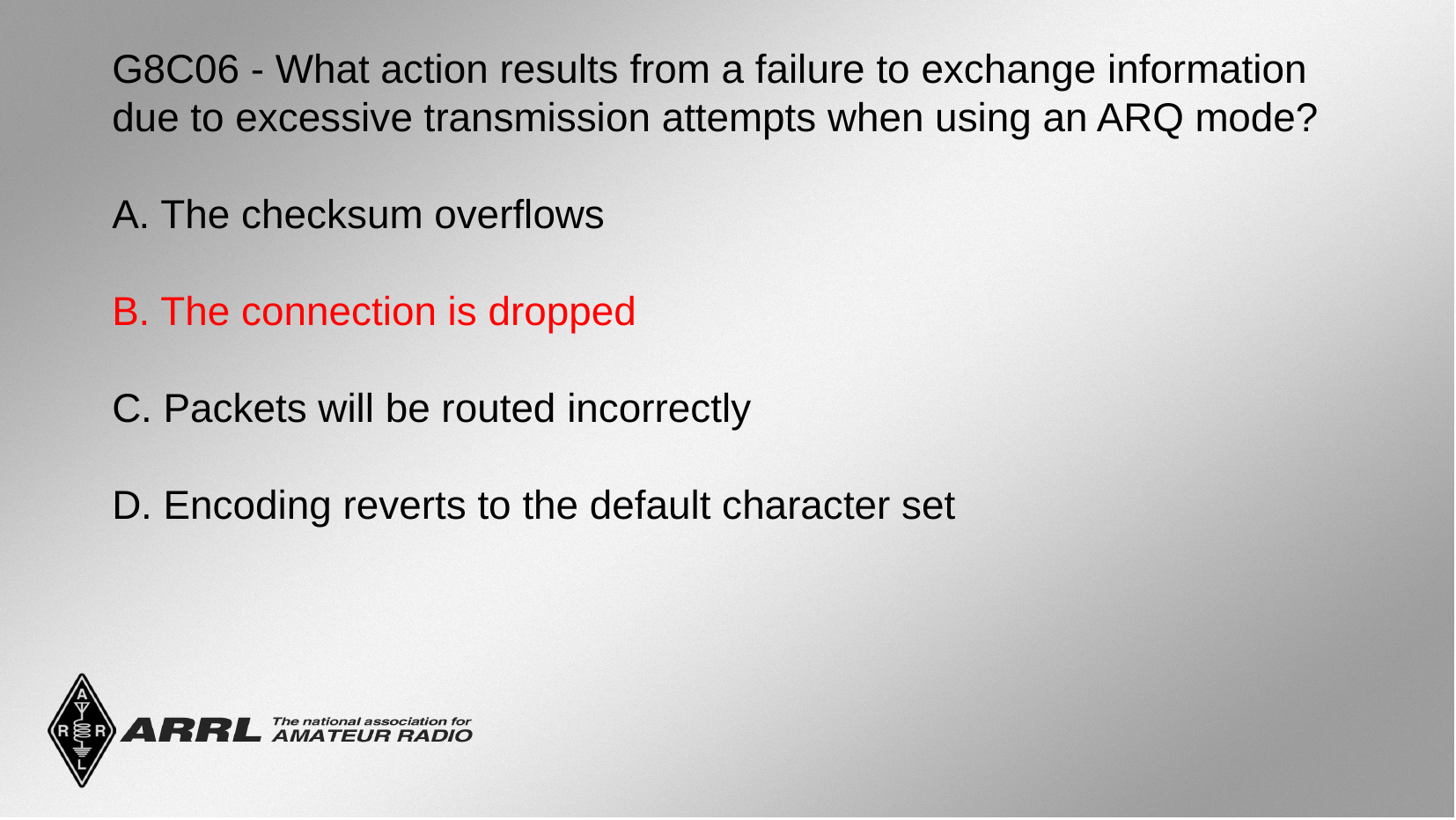

G8C06 - What action results from a failure to exchange information due to excessive transmission attempts when using an ARQ mode?

A. The checksum overflows

B. The connection is dropped

C. Packets will be routed incorrectly

D. Encoding reverts to the default character set